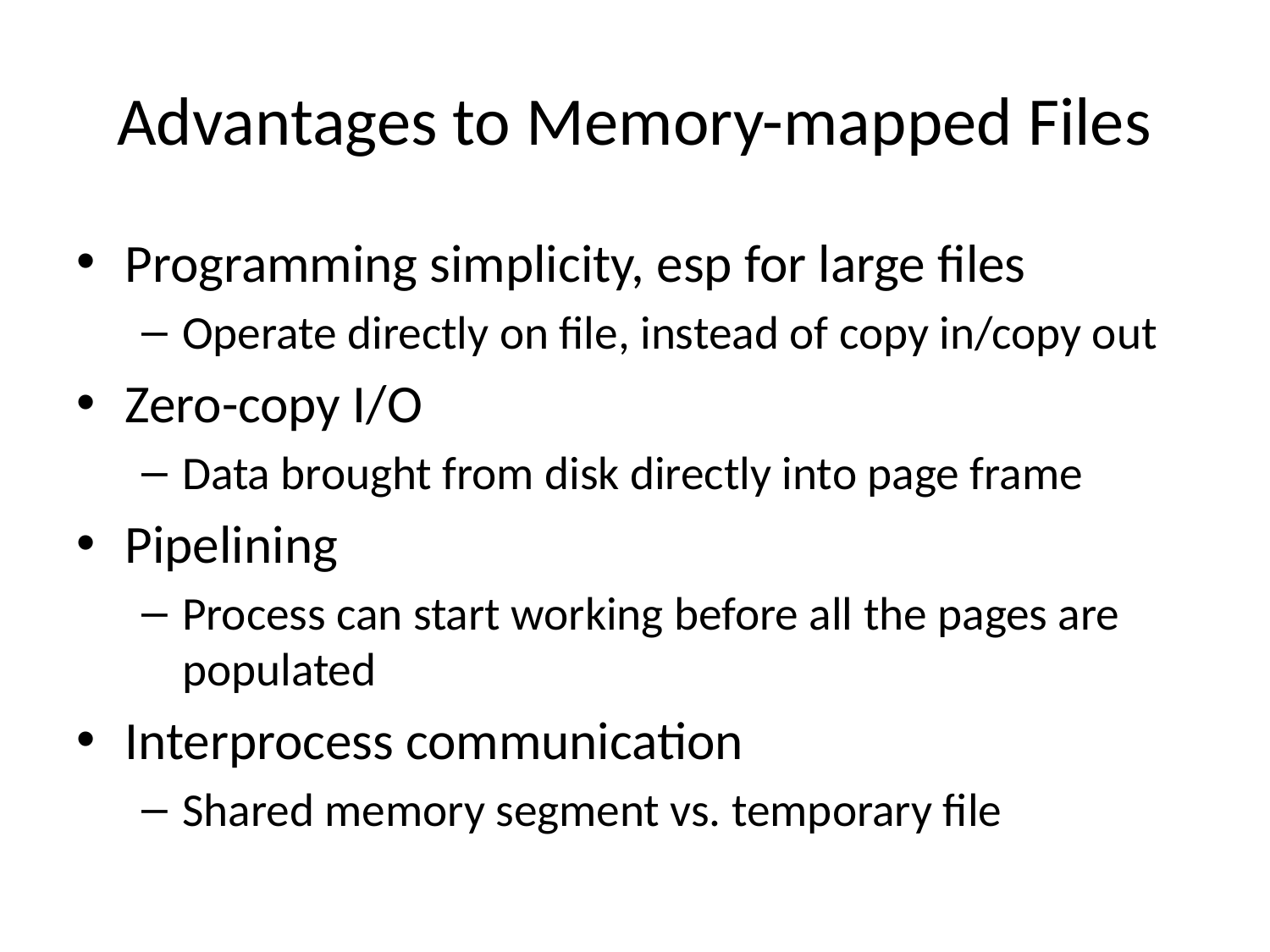

# Advantages to Memory-mapped Files
Programming simplicity, esp for large files
Operate directly on file, instead of copy in/copy out
Zero-copy I/O
Data brought from disk directly into page frame
Pipelining
Process can start working before all the pages are populated
Interprocess communication
Shared memory segment vs. temporary file